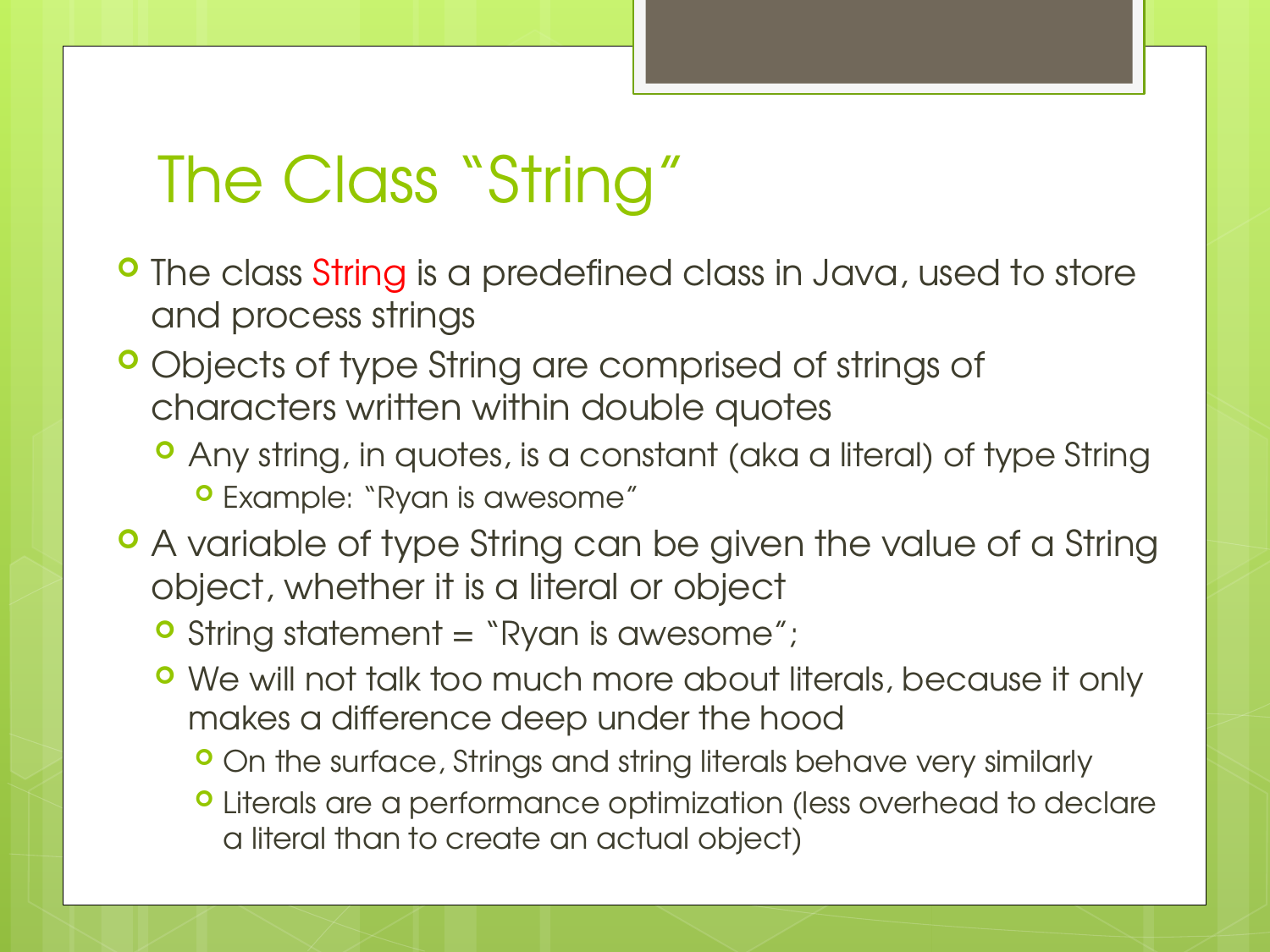

# The Class “String”
The class String is a predefined class in Java, used to store and process strings
Objects of type String are comprised of strings of characters written within double quotes
Any string, in quotes, is a constant (aka a literal) of type String
Example: “Ryan is awesome”
A variable of type String can be given the value of a String object, whether it is a literal or object
String statement = “Ryan is awesome”;
We will not talk too much more about literals, because it only makes a difference deep under the hood
On the surface, Strings and string literals behave very similarly
Literals are a performance optimization (less overhead to declare a literal than to create an actual object)